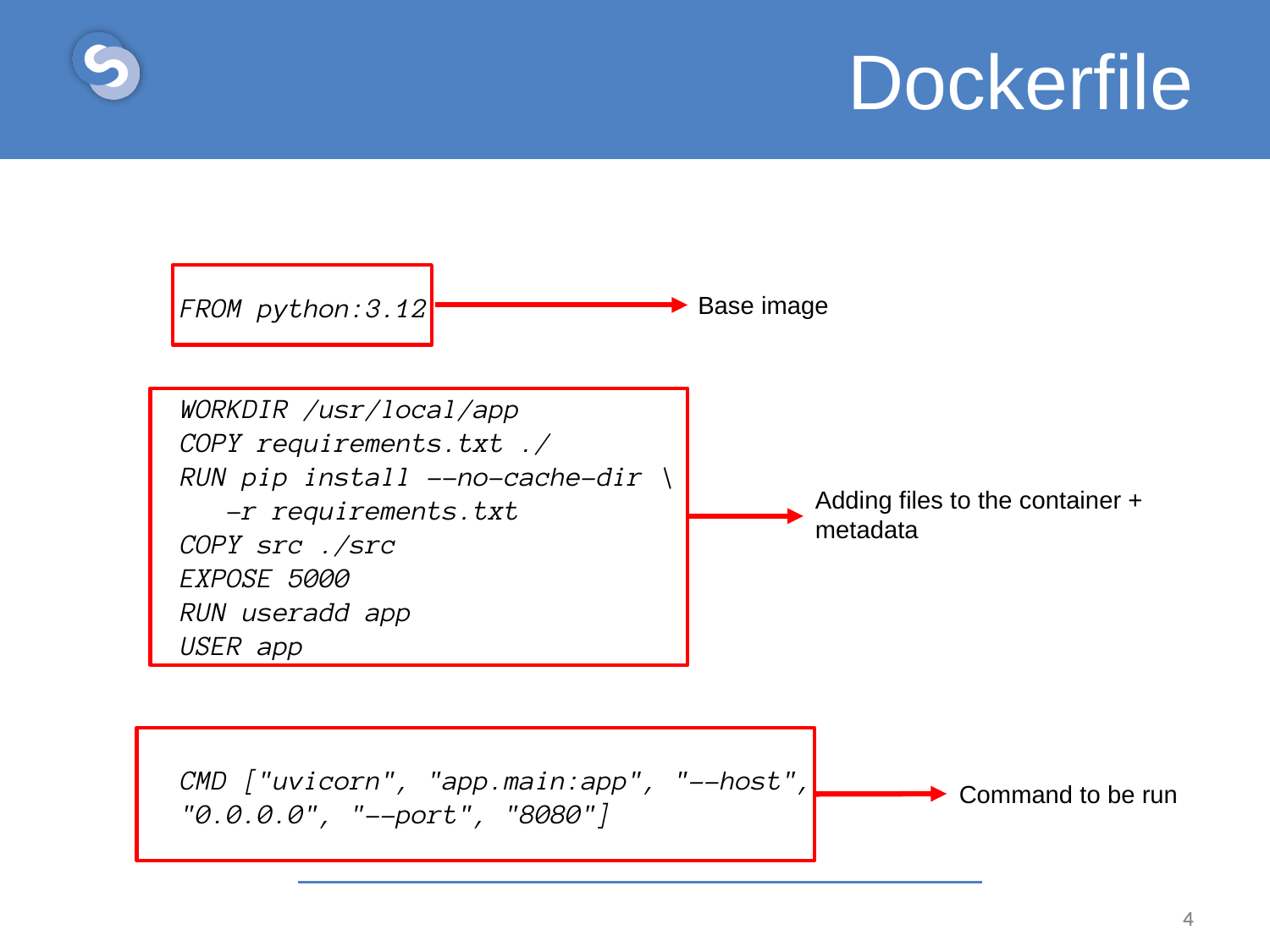

# Dockerfile

FROM python:3.12

WORKDIR /usr/local/app
COPY requirements.txt ./
RUN pip install --no-cache-dir \
   -r requirements.txt
COPY src ./src
EXPOSE 5000
RUN useradd app
USER app

CMD ["uvicorn", "app.main:app", "--host",
"0.0.0.0", "--port", "8080"]
Base image

Adding files to the container + metadata

Command to be run

4
4